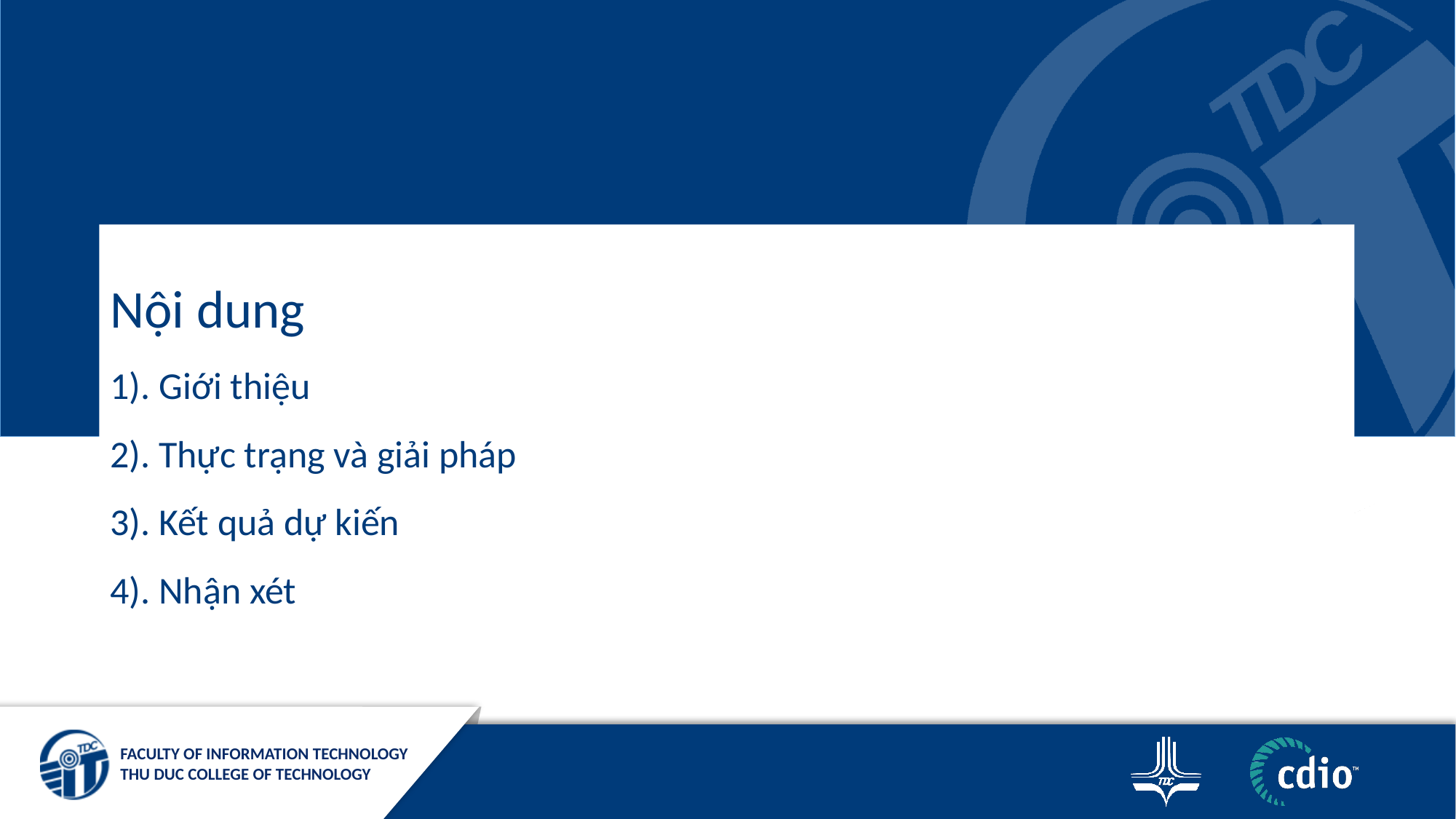

# Nội dung 1). Giới thiệu 2). Thực trạng và giải pháp 3). Kết quả dự kiến 4). Nhận xét